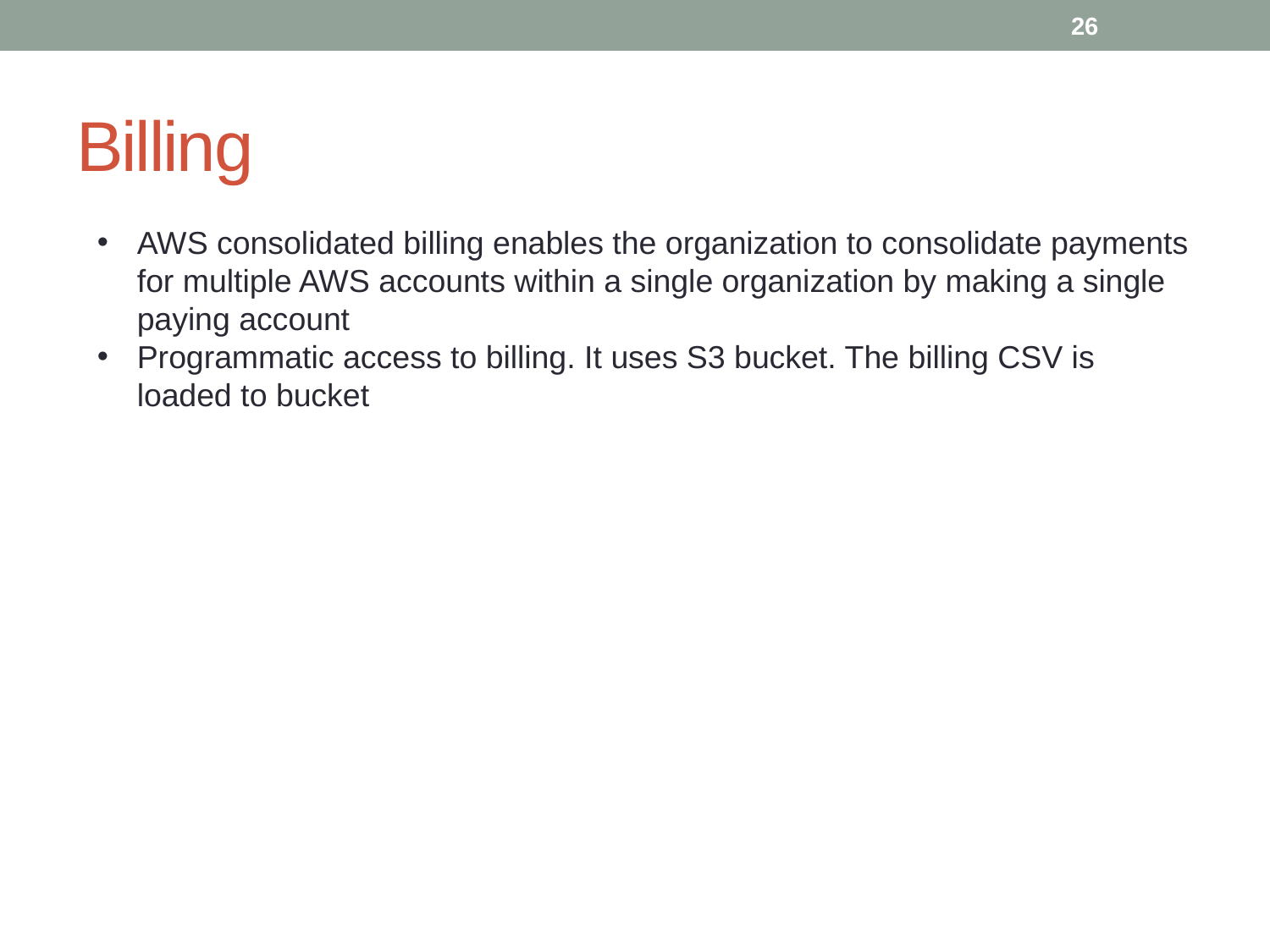

26
# Billing
AWS consolidated billing enables the organization to consolidate payments for multiple AWS accounts within a single organization by making a single paying account
Programmatic access to billing. It uses S3 bucket. The billing CSV is loaded to bucket